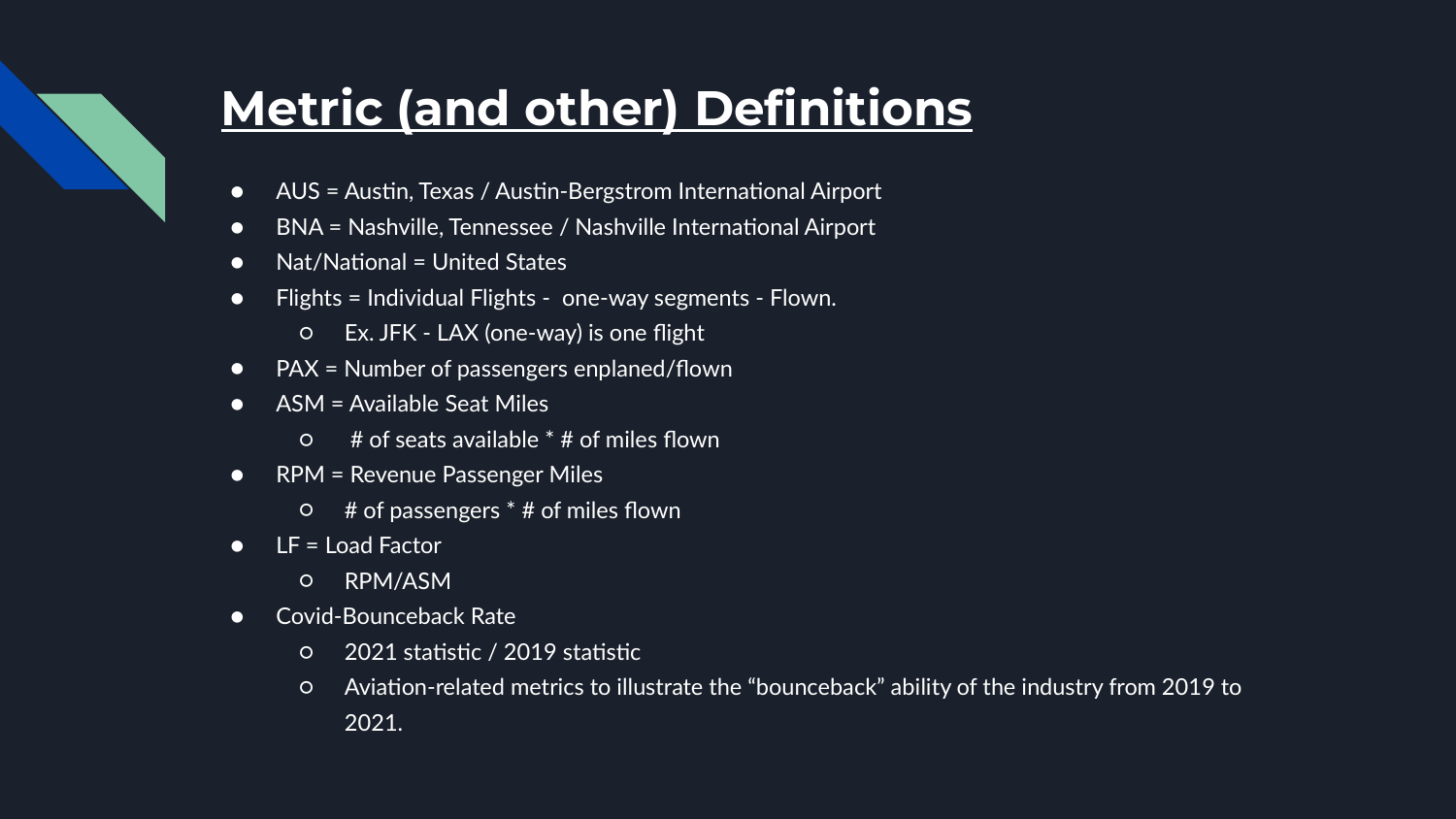

# Metric (and other) Definitions
AUS = Austin, Texas / Austin-Bergstrom International Airport
BNA = Nashville, Tennessee / Nashville International Airport
Nat/National = United States
Flights = Individual Flights -  one-way segments - Flown.
Ex. JFK - LAX (one-way) is one flight
PAX = Number of passengers enplaned/flown
ASM = Available Seat Miles
 # of seats available * # of miles flown
RPM = Revenue Passenger Miles
# of passengers * # of miles flown
LF = Load Factor
RPM/ASM
Covid-Bounceback Rate
2021 statistic / 2019 statistic
Aviation-related metrics to illustrate the “bounceback” ability of the industry from 2019 to 2021.